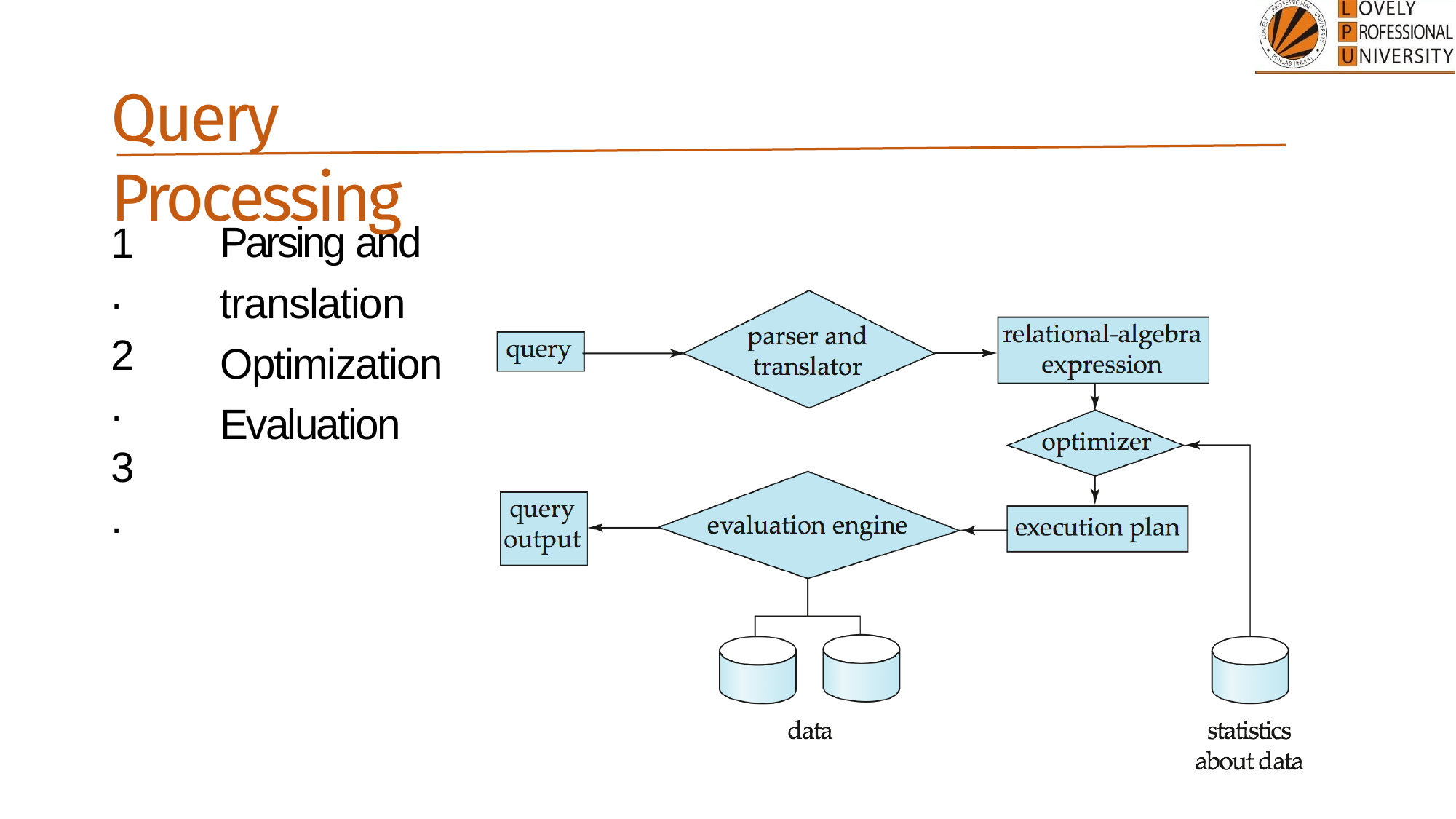

# Query Processing

1.
2.
3.
Parsing and translation  Optimization  Evaluation